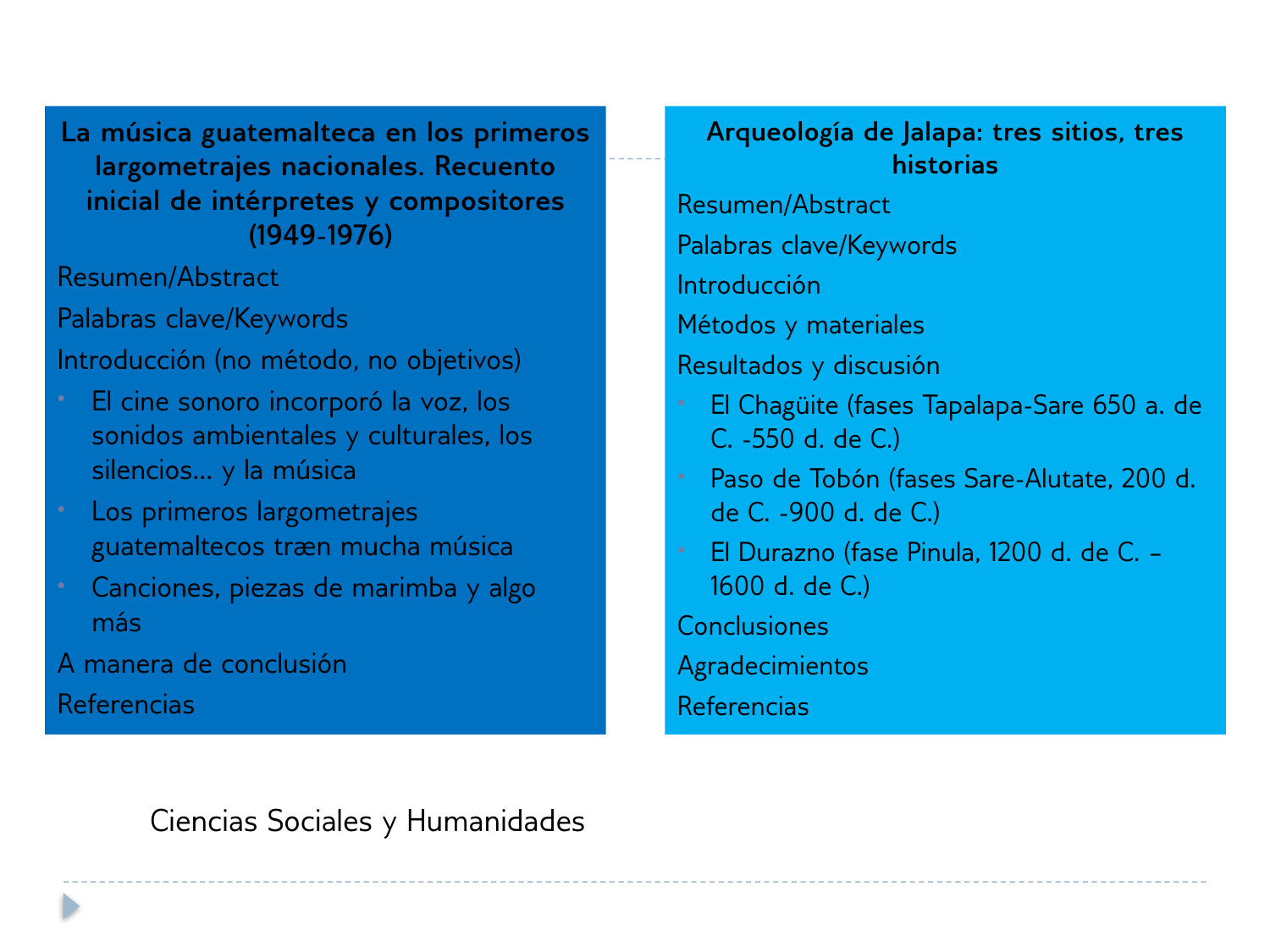

La música guatemalteca en los primeros largometrajes nacionales. Recuento inicial de intérpretes y compositores (1949-1976)
Resumen/Abstract
Palabras clave/Keywords
Introducción (no método, no objetivos)
El cine sonoro incorporó la voz, los sonidos ambientales y culturales, los silencios… y la música
Los primeros largometrajes guatemaltecos traen mucha música
Canciones, piezas de marimba y algo más
A manera de conclusión
Referencias

Arqueología de Jalapa: tres sitios, tres historias
Resumen/Abstract
Palabras clave/Keywords
Introducción
Métodos y materiales
Resultados y discusión
El Chagüite (fases Tapalapa-Sare 650 a. de C. -550 d. de C.)
Paso de Tobón (fases Sare-Alutate, 200 d. de C. -900 d. de C.)
El Durazno (fase Pinula, 1200 d. de C. – 1600 d. de C.)
Conclusiones
Agradecimientos
Referencias

Ciencias Sociales y Humanidades